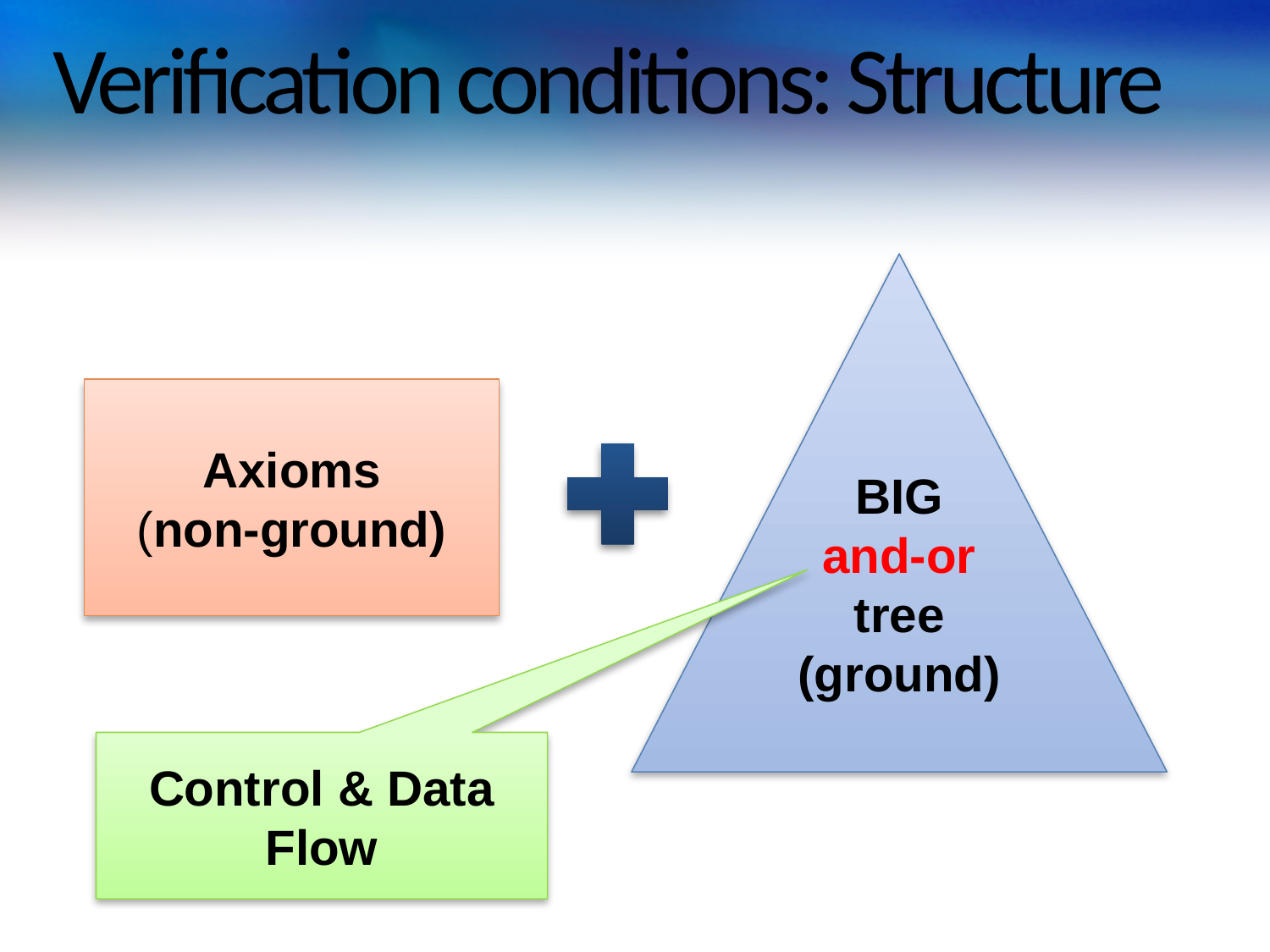

# Verification conditions: Structure
BIG
and-or tree
(ground)

Axioms
(non-ground)

Control & Data Flow